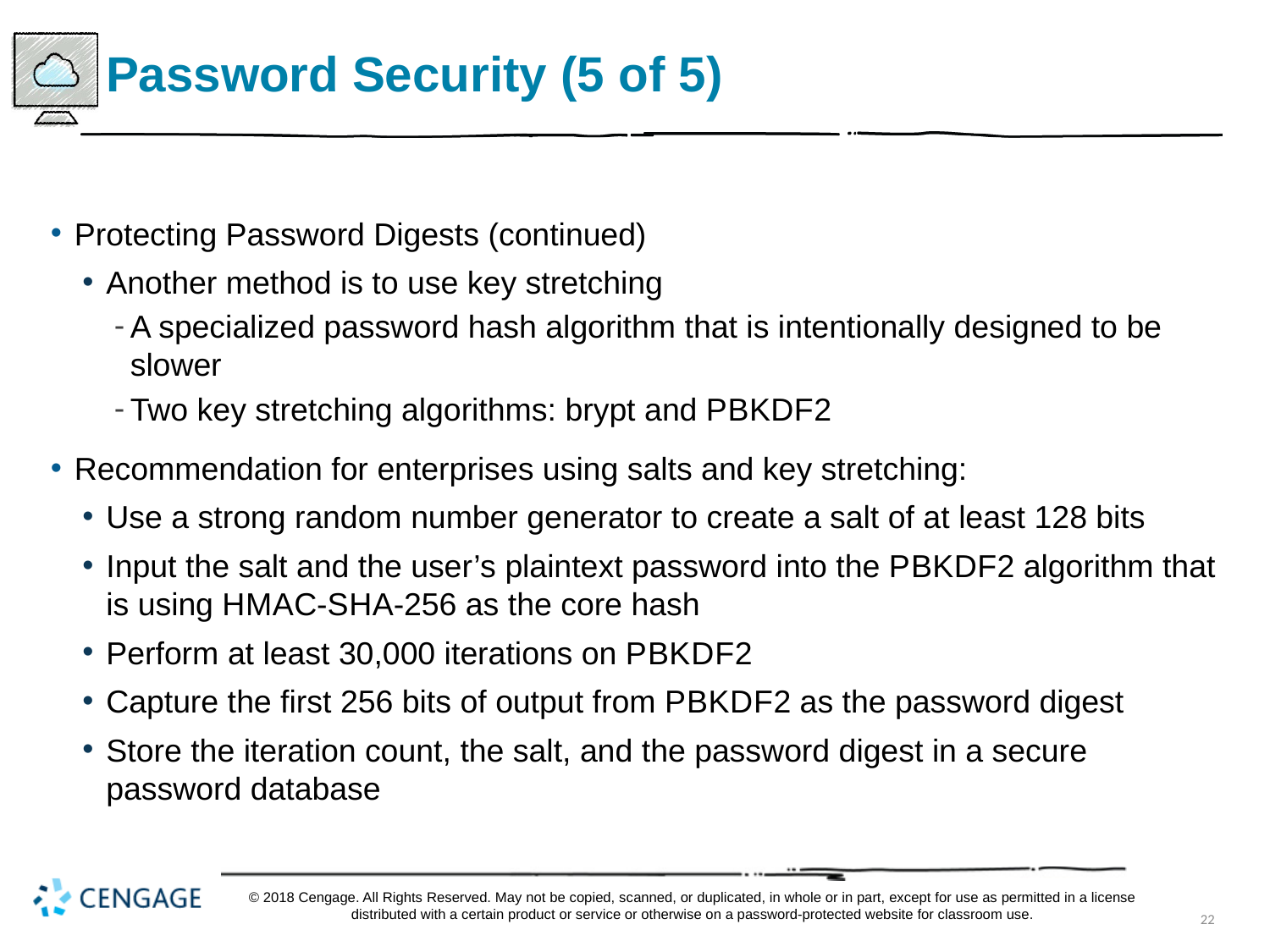

# Password Security (5 of 5)
Protecting Password Digests (continued)
Another method is to use key stretching
A specialized password hash algorithm that is intentionally designed to be slower
Two key stretching algorithms: brypt and P B K D F 2
Recommendation for enterprises using salts and key stretching:
Use a strong random number generator to create a salt of at least 128 bits
Input the salt and the user’s plaintext password into the P B K D F 2 algorithm that is using H M A C-S H A-256 as the core hash
Perform at least 30,000 iterations on P B K  D  F 2
Capture the first 256 bits of output from P B K D  F 2 as the password digest
Store the iteration count, the salt, and the password digest in a secure password database
© 2018 Cengage. All Rights Reserved. May not be copied, scanned, or duplicated, in whole or in part, except for use as permitted in a license distributed with a certain product or service or otherwise on a password-protected website for classroom use.